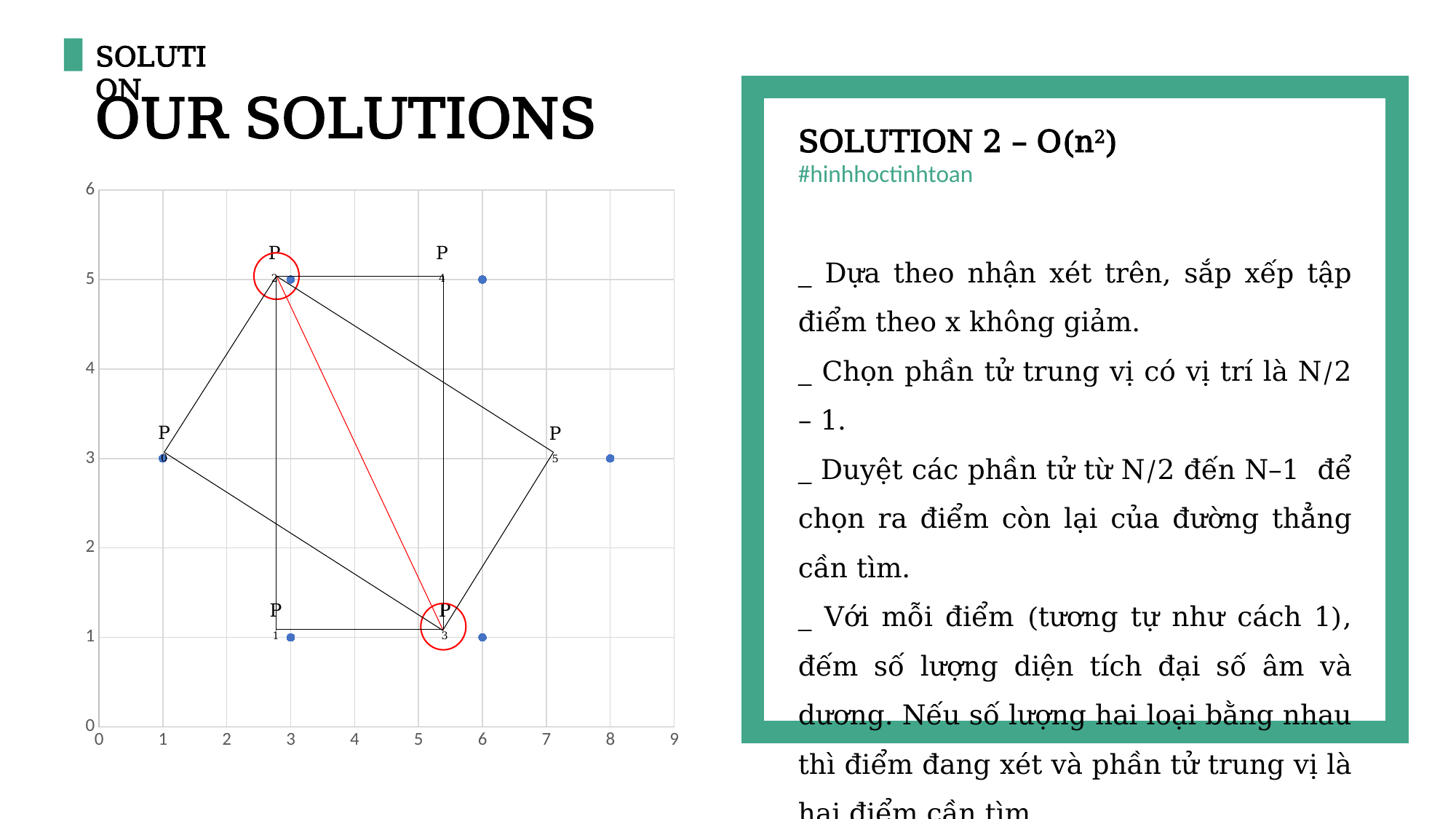

SOLUTION

OUR SOLUTIONS

SOLUTION 2 – O(n2)
#hinhhoctinhtoan

### Chart

| Category | Y-Values |
|---|---|
_ Dựa theo nhận xét trên, sắp xếp tập điểm theo x không giảm.
_ Chọn phần tử trung vị có vị trí là N/2 – 1.
_ Duyệt các phần tử từ N/2 đến N–1  để chọn ra điểm còn lại của đường thẳng cần tìm.
_ Với mỗi điểm (tương tự như cách 1), đếm số lượng diện tích đại số âm và dương. Nếu số lượng hai loại bằng nhau thì điểm đang xét và phần tử trung vị là hai điểm cần tìm.